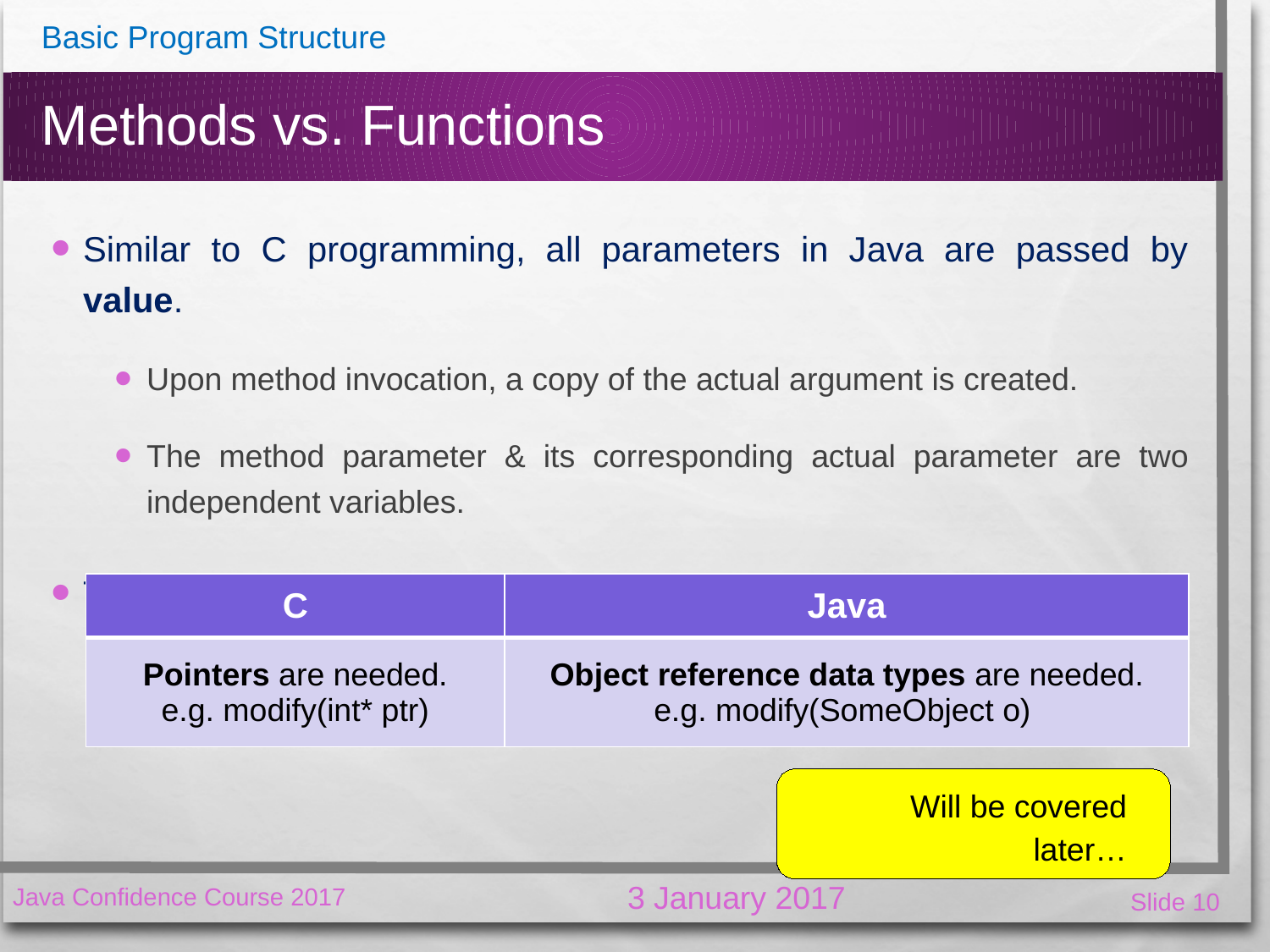

# Methods vs. Functions
Similar to C programming, all parameters in Java are passed by value.
Upon method invocation, a copy of the actual argument is created.
The method parameter & its corresponding actual parameter are two independent variables.
To let a method modify the actual argument (pass by reference):
| C | Java |
| --- | --- |
| Pointers are needed. e.g. modify(int\* ptr) | Object reference data types are needed. e.g. modify(SomeObject o) |
Will be covered later…
3 January 2017
Java Confidence Course 2017
Slide 10